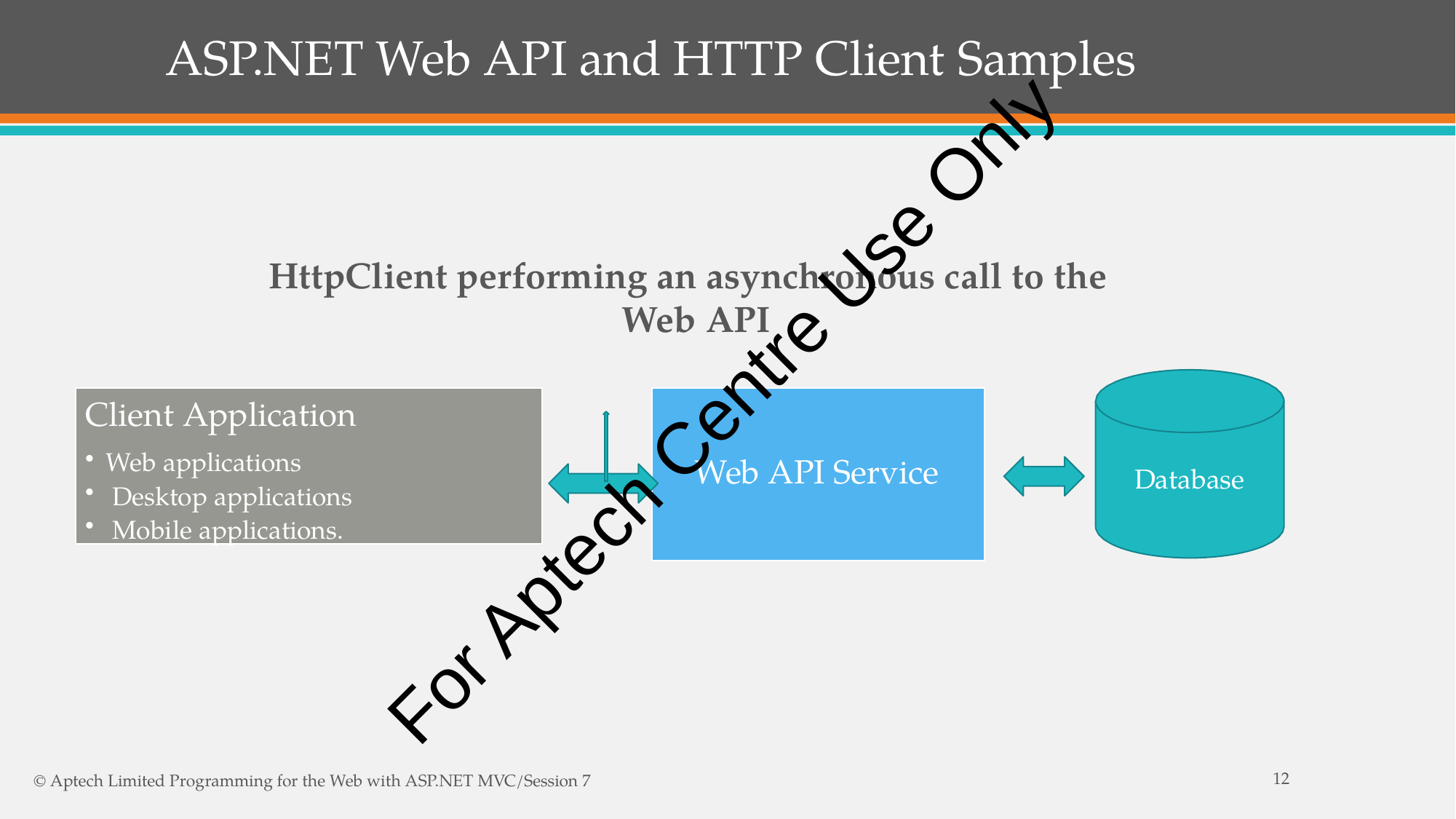

# ASP.NET Web API and HTTP Client Samples
HttpClient performing an asynchronous call to the  Web API

For Aptech Centre Use Only

Client Application
Web applications
Desktop applications
Mobile applications.

Web API Service

Database
12
© Aptech Limited Programming for the Web with ASP.NET MVC/Session 7